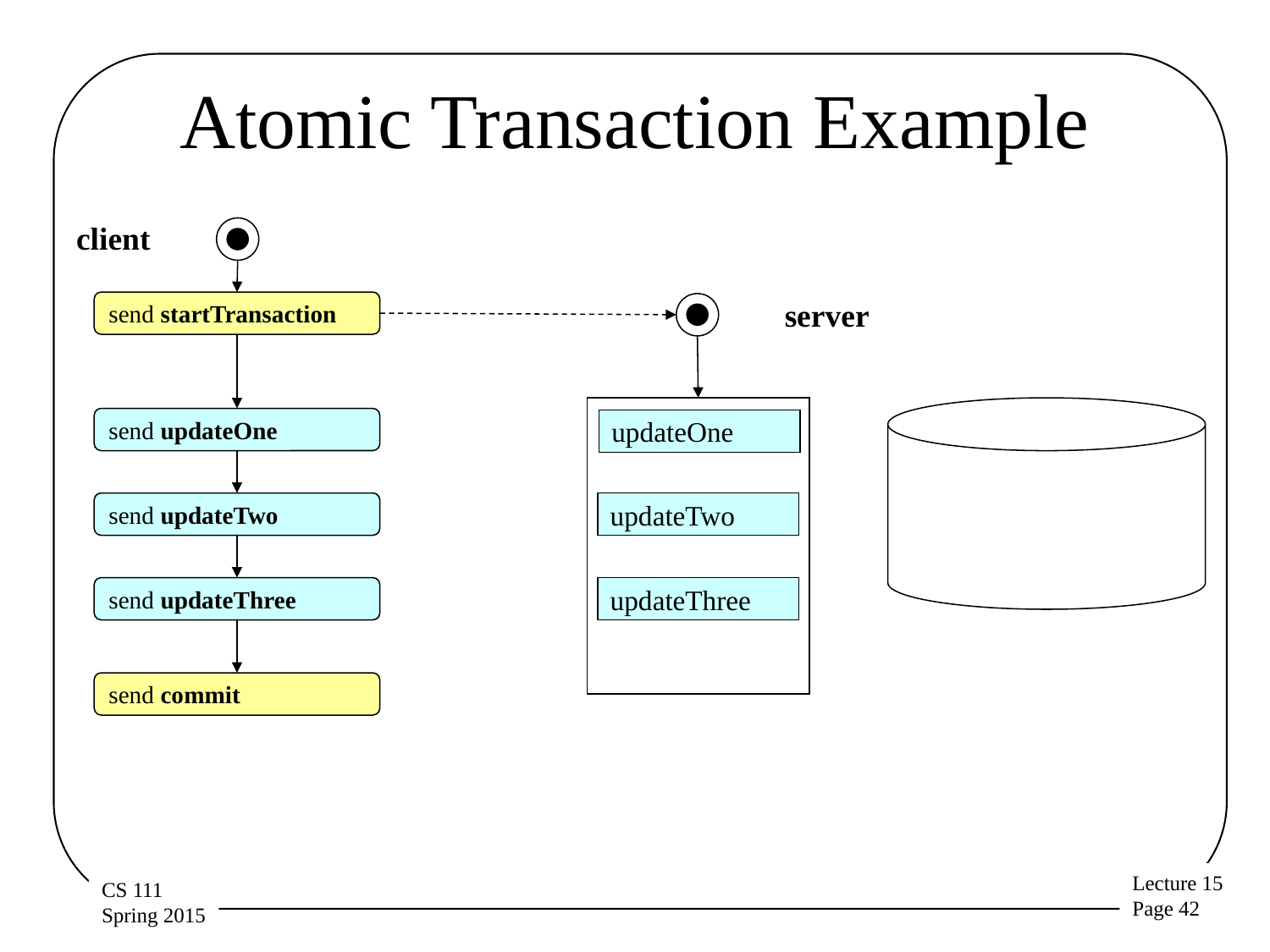

# Atomic Transaction Example
client

server
send startTransaction

send updateOne
updateOne
send updateTwo
updateTwo
send updateThree
updateThree
send commit